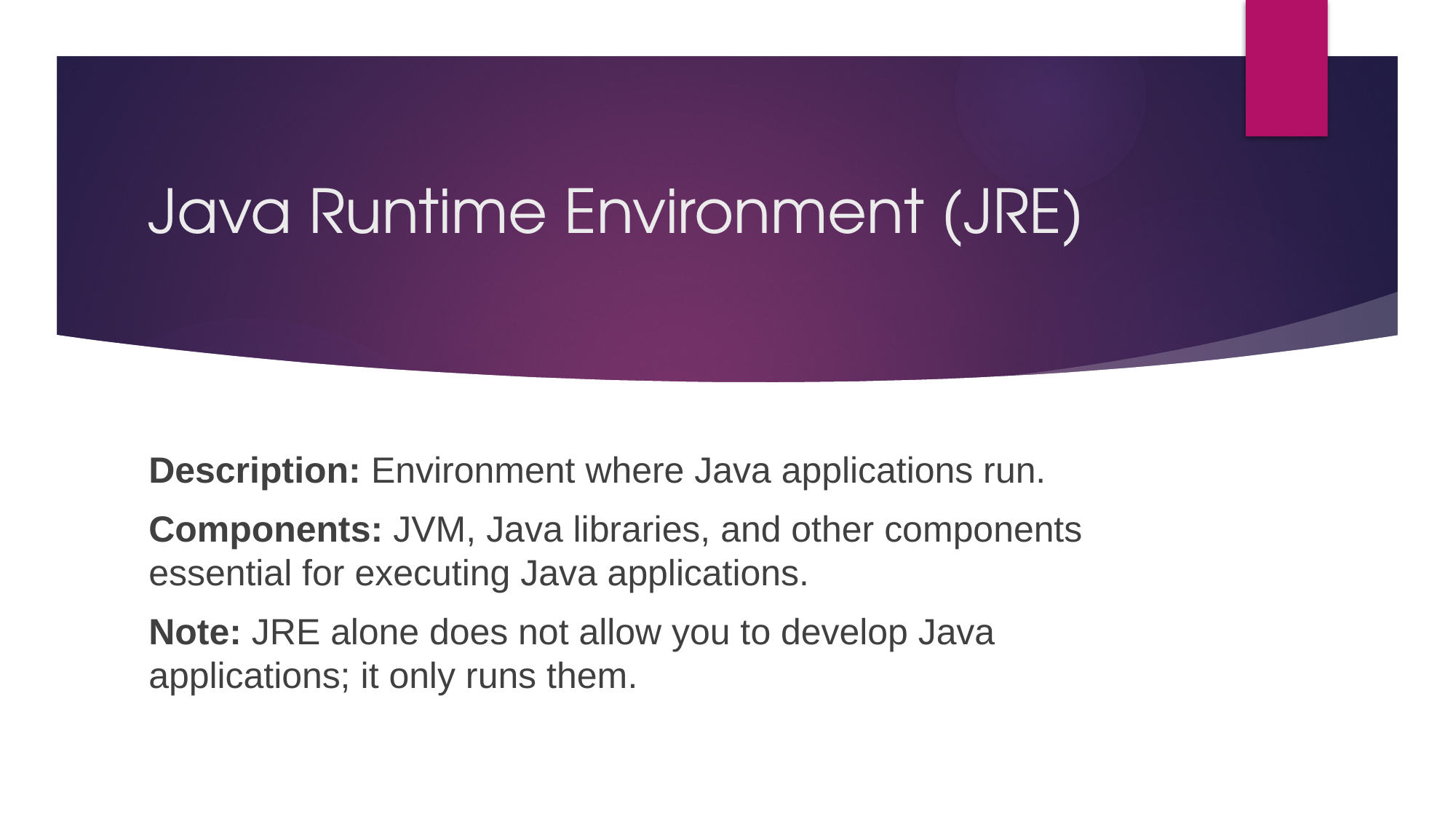

# Java Runtime Environment (JRE)
Description: Environment where Java applications run.
Components: JVM, Java libraries, and other components essential for executing Java applications.
Note: JRE alone does not allow you to develop Java applications; it only runs them.